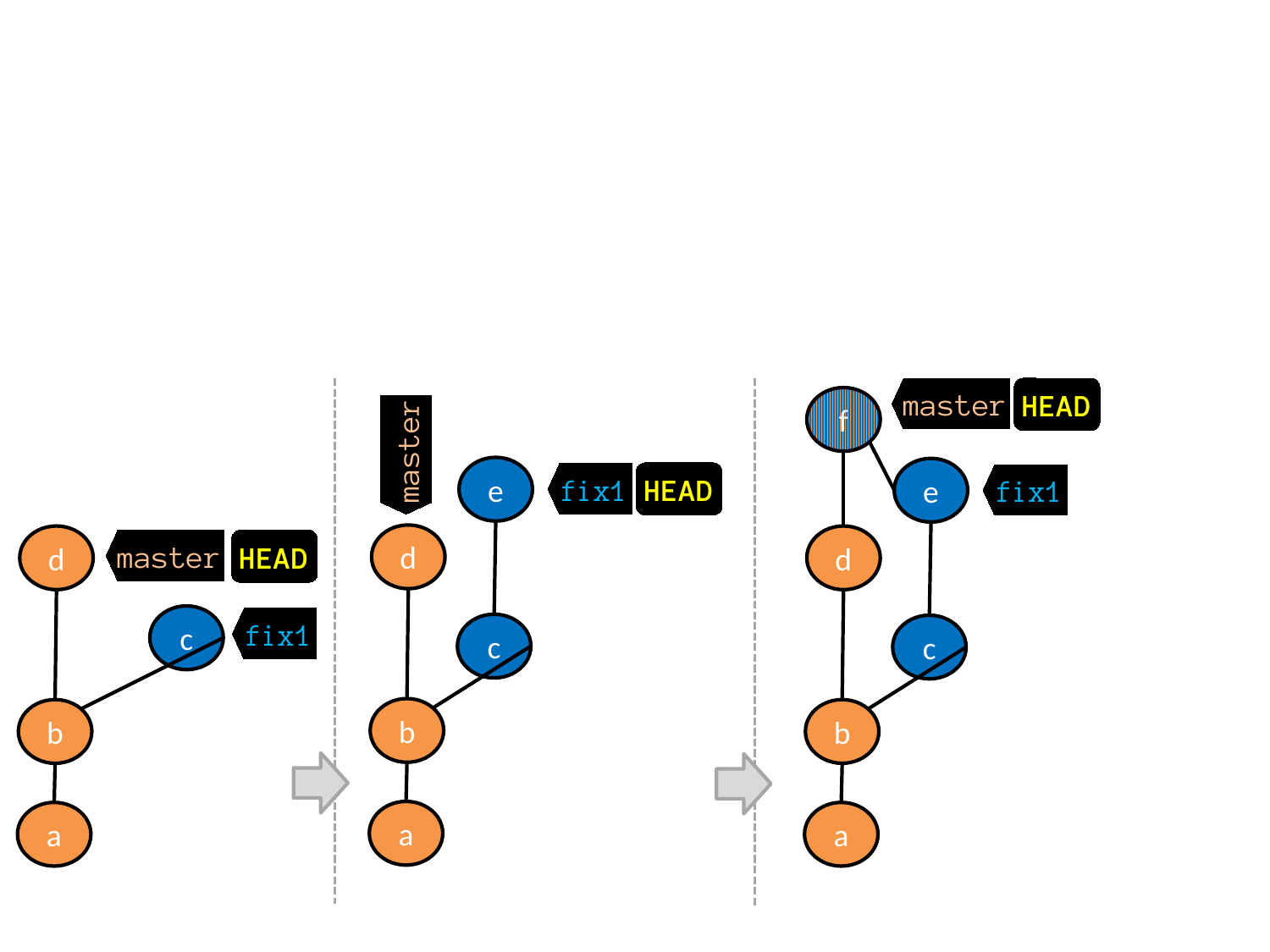

master
HEAD
f
master
e
e
HEAD
fix1
fix1
d
d
d
master
HEAD
c
fix1
c
c
b
b
b

a
a
a